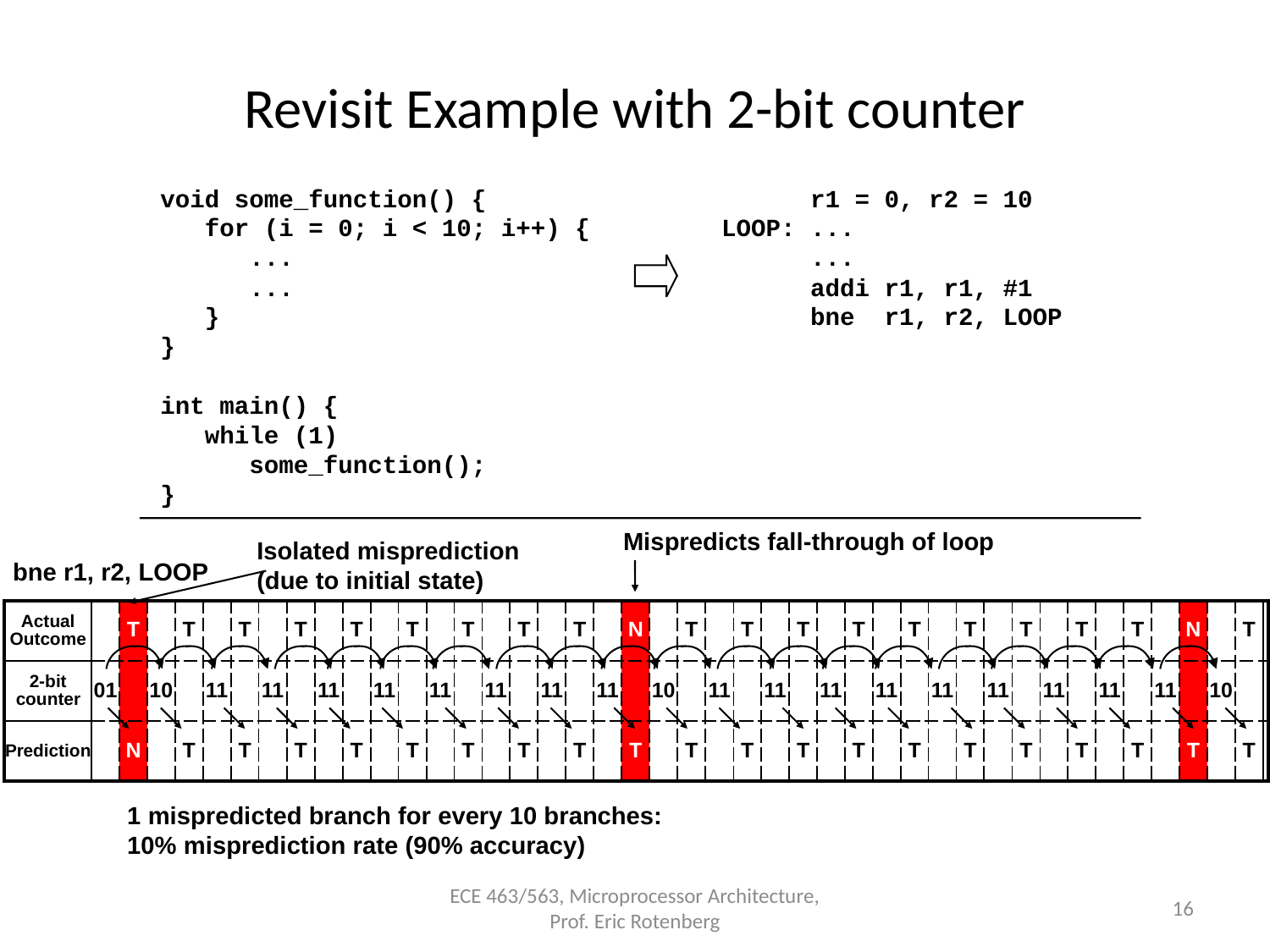

# Revisit Example with 2-bit counter
void some_function() {
   for (i = 0; i < 10; i++) {
      ...
      ...
   }
}

int main() {
   while (1)
      some_function();
}
      r1 = 0, r2 = 10
LOOP: ...
      ...
      addi r1, r1, #1
      bne  r1, r2, LOOP

Mispredicts fall-through of loop
Isolated misprediction
(due to initial state)
bne r1, r2, LOOP

| Actual Outcome |  | T |  | T |  | T |  | T |  | T |  | T |  | T |  | T |  | T |  | N |  | T |  | T |  | T |  | T |  | T |  | T |  | T |  | T |  | T |  | N |  | T |  |
| --- | --- | --- | --- | --- | --- | --- | --- | --- | --- | --- | --- | --- | --- | --- | --- | --- | --- | --- | --- | --- | --- | --- | --- | --- | --- | --- | --- | --- | --- | --- | --- | --- | --- | --- | --- | --- | --- | --- | --- | --- | --- | --- | --- |
| 2-bit counter | 01 |  | 10 |  | 11 |  | 11 |  | 11 |  | 11 |  | 11 |  | 11 |  | 11 |  | 11 |  | 10 |  | 11 |  | 11 |  | 11 |  | 11 |  | 11 |  | 11 |  | 11 |  | 11 |  | 11 |  | 10 |  |  |
| Prediction |  | N |  | T |  | T |  | T |  | T |  | T |  | T |  | T |  | T |  | T |  | T |  | T |  | T |  | T |  | T |  | T |  | T |  | T |  | T |  | T |  | T |  |

1 mispredicted branch for every 10 branches:
10% misprediction rate (90% accuracy)
ECE 463/563, Microprocessor Architecture, Prof. Eric Rotenberg
16